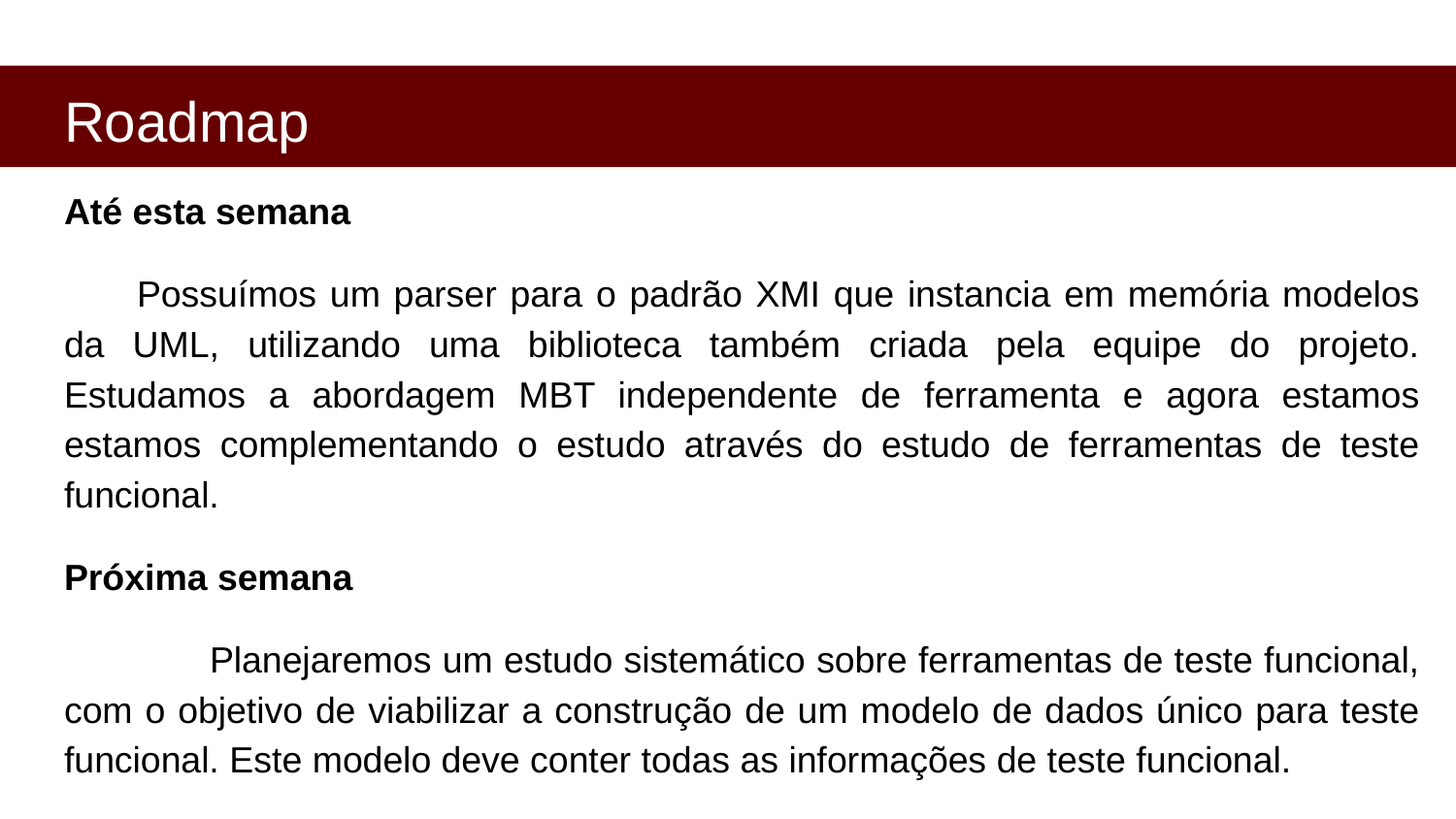

# Roadmap
Até esta semana
Possuímos um parser para o padrão XMI que instancia em memória modelos da UML, utilizando uma biblioteca também criada pela equipe do projeto. Estudamos a abordagem MBT independente de ferramenta e agora estamos estamos complementando o estudo através do estudo de ferramentas de teste funcional.
Próxima semana
	Planejaremos um estudo sistemático sobre ferramentas de teste funcional, com o objetivo de viabilizar a construção de um modelo de dados único para teste funcional. Este modelo deve conter todas as informações de teste funcional.